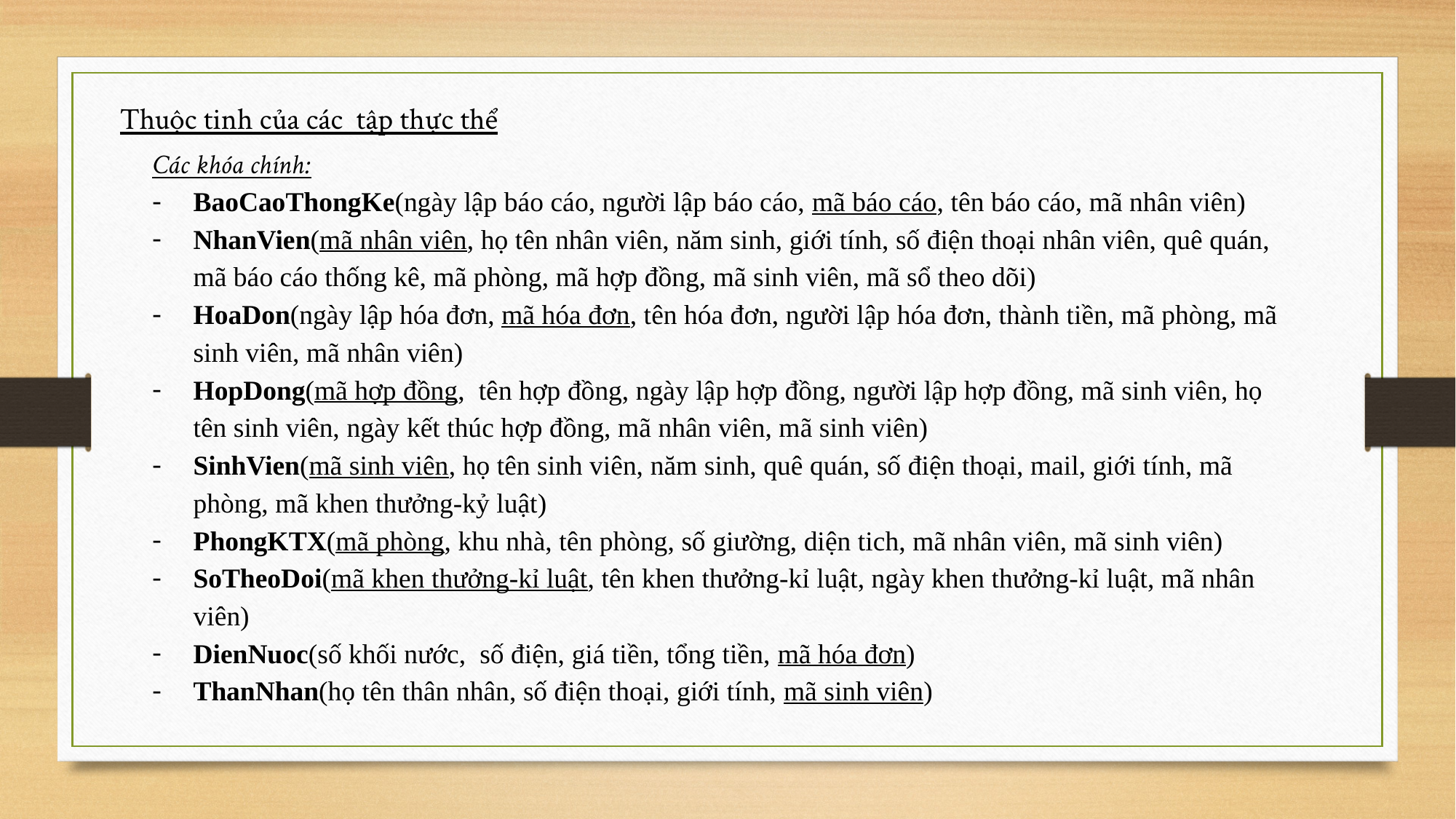

Thuộc tinh của các  tập thực thể
Các khóa chính:
BaoCaoThongKe(ngày lập báo cáo, người lập báo cáo, mã báo cáo, tên báo cáo, mã nhân viên)
NhanVien(mã nhân viên, họ tên nhân viên, năm sinh, giới tính, số điện thoại nhân viên, quê quán, mã báo cáo thống kê, mã phòng, mã hợp đồng, mã sinh viên, mã sổ theo dõi)
HoaDon(ngày lập hóa đơn, mã hóa đơn, tên hóa đơn, người lập hóa đơn, thành tiền, mã phòng, mã sinh viên, mã nhân viên)
HopDong(mã hợp đồng,  tên hợp đồng, ngày lập hợp đồng, người lập hợp đồng, mã sinh viên, họ tên sinh viên, ngày kết thúc hợp đồng, mã nhân viên, mã sinh viên)
SinhVien(mã sinh viên, họ tên sinh viên, năm sinh, quê quán, số điện thoại, mail, giới tính, mã phòng, mã khen thưởng-kỷ luật)
PhongKTX(mã phòng, khu nhà, tên phòng, số giường, diện tich, mã nhân viên, mã sinh viên)
SoTheoDoi(mã khen thưởng-kỉ luật, tên khen thưởng-kỉ luật, ngày khen thưởng-kỉ luật, mã nhân viên)
DienNuoc(số khối nước,  số điện, giá tiền, tổng tiền, mã hóa đơn)
ThanNhan(họ tên thân nhân, số điện thoại, giới tính, mã sinh viên)